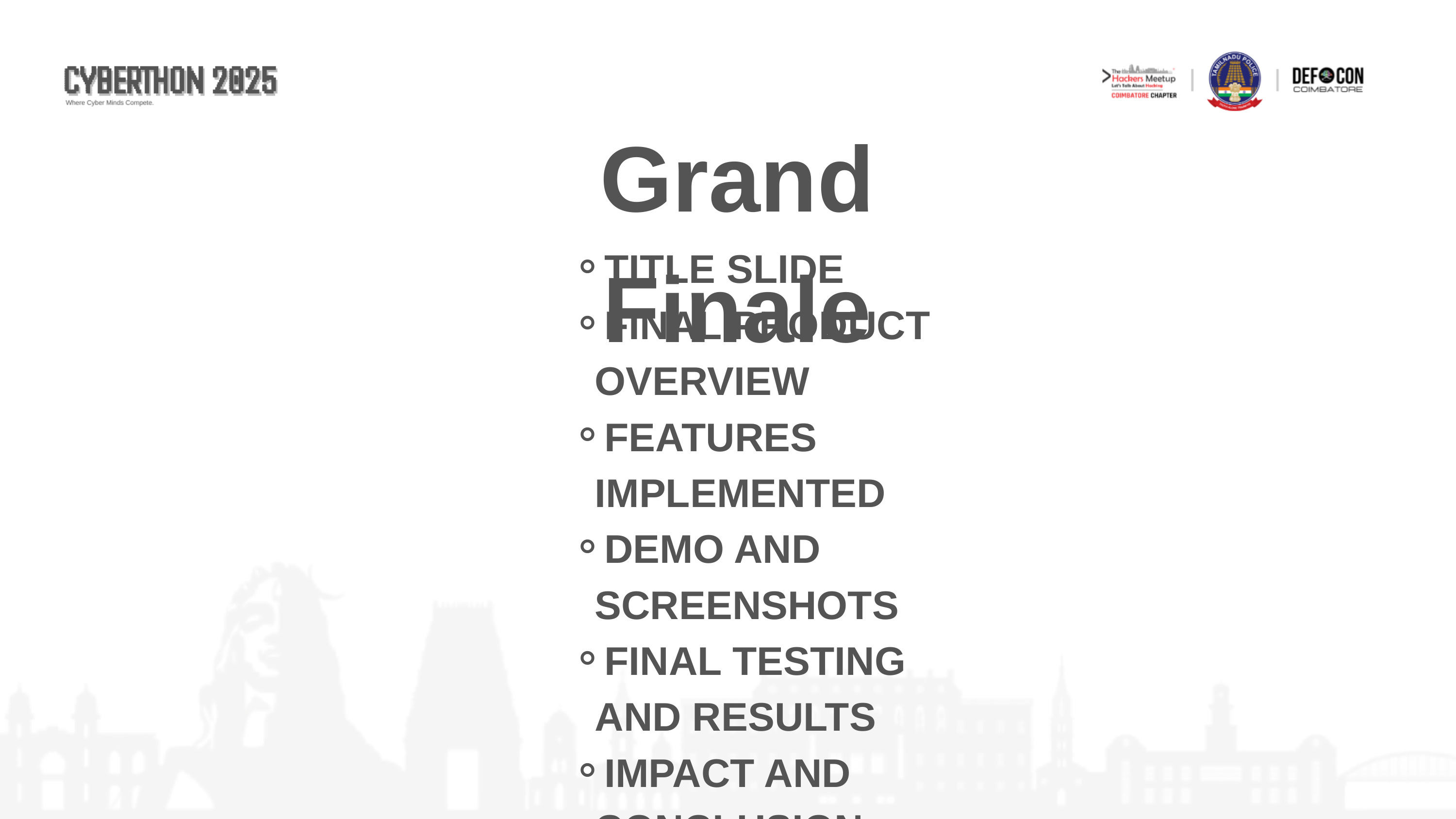

Grand Finale

TITLE SLIDE
FINAL PRODUCT OVERVIEW
FEATURES IMPLEMENTED
DEMO AND SCREENSHOTS
FINAL TESTING AND RESULTS
IMPACT AND CONCLUSION
FUTURE ENHANCEMENT